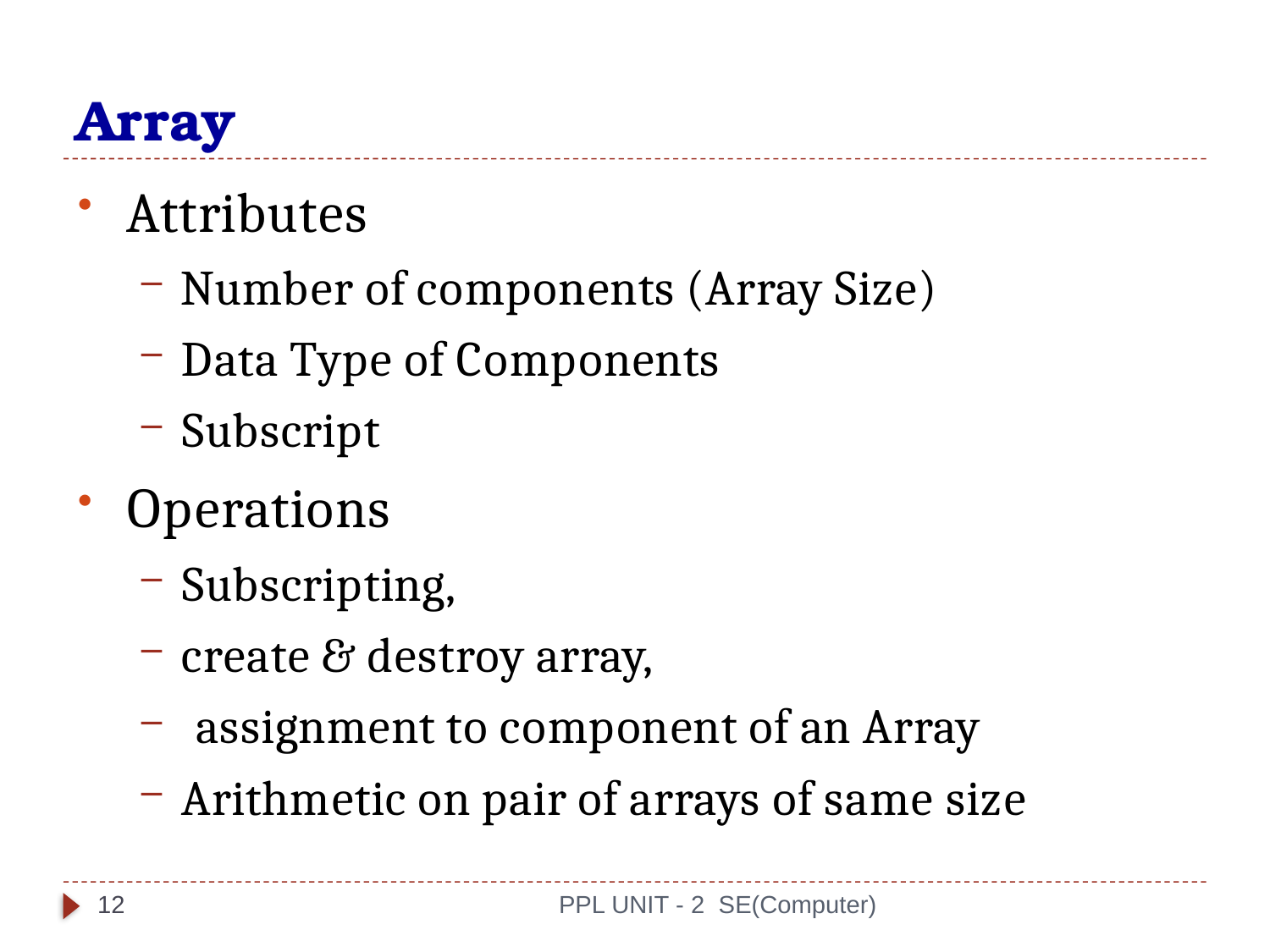

# Array
Attributes
Number of components (Array Size)
Data Type of Components
Subscript
Operations
Subscripting,
create & destroy array,
assignment to component of an Array
Arithmetic on pair of arrays of same size

12
PPL UNIT - 2  SE(Computer)